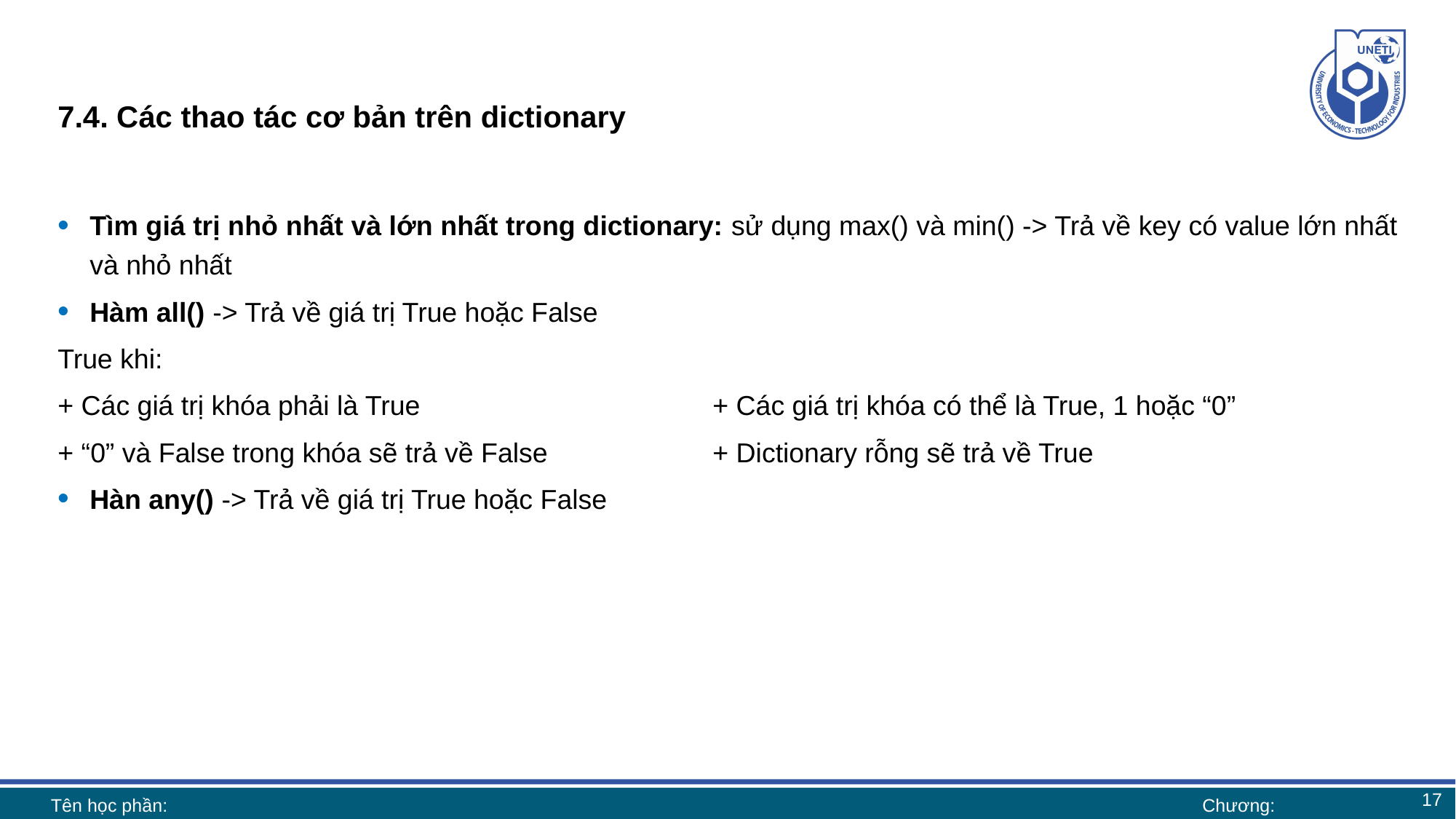

# 7.4. Các thao tác cơ bản trên dictionary
Tìm giá trị nhỏ nhất và lớn nhất trong dictionary: sử dụng max() và min() -> Trả về key có value lớn nhất và nhỏ nhất
Hàm all() -> Trả về giá trị True hoặc False
True khi:
+ Các giá trị khóa phải là True			+ Các giá trị khóa có thể là True, 1 hoặc “0”
+ “0” và False trong khóa sẽ trả về False		+ Dictionary rỗng sẽ trả về True
Hàn any() -> Trả về giá trị True hoặc False

17
Tên học phần:
Chương: